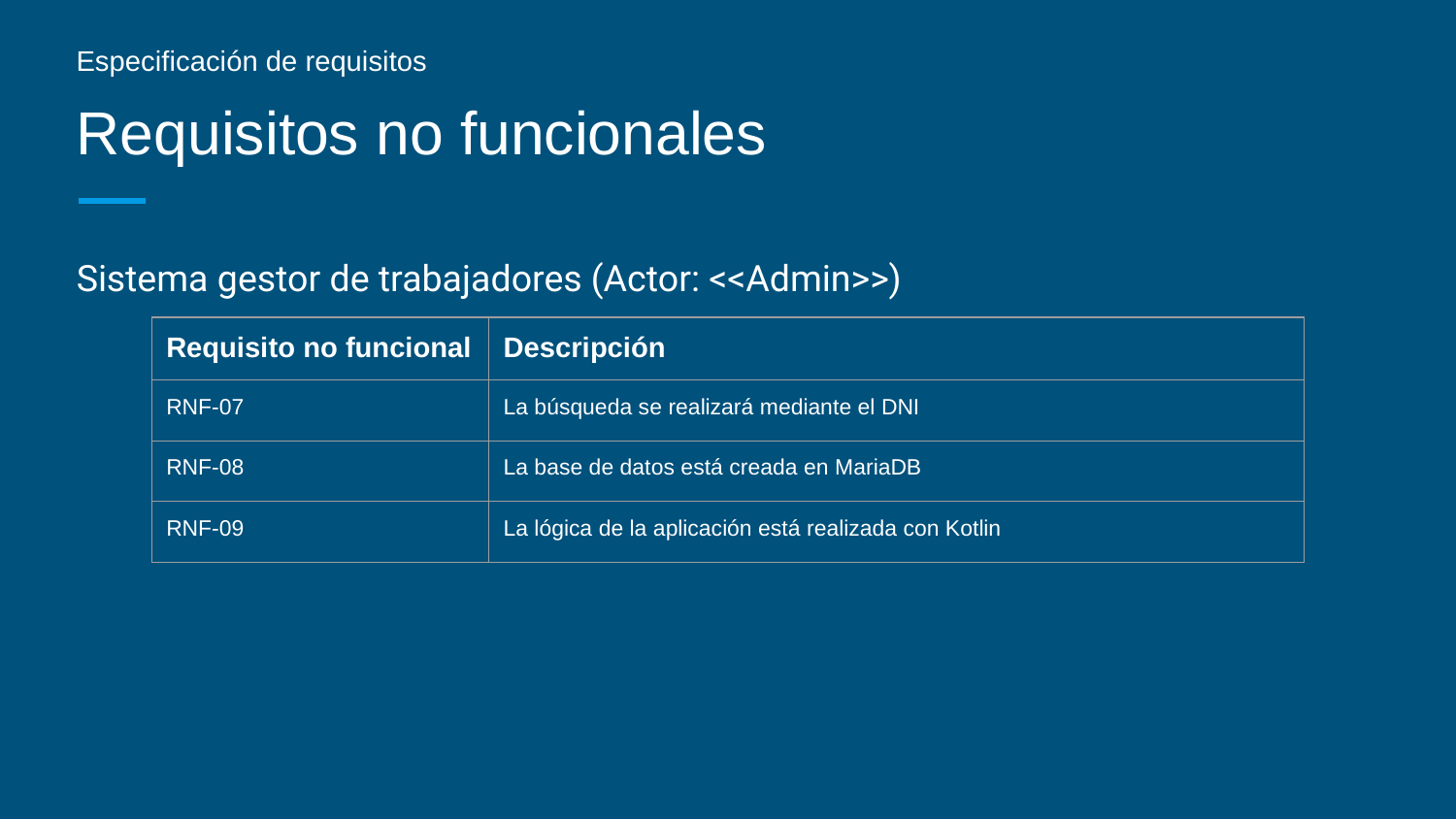

Especificación de requisitos
# Requisitos no funcionales
Sistema gestor de trabajadores (Actor: <<Admin>>)
| Requisito no funcional | Descripción |
| --- | --- |
| RNF-07 | La búsqueda se realizará mediante el DNI |
| RNF-08 | La base de datos está creada en MariaDB |
| RNF-09 | La lógica de la aplicación está realizada con Kotlin |